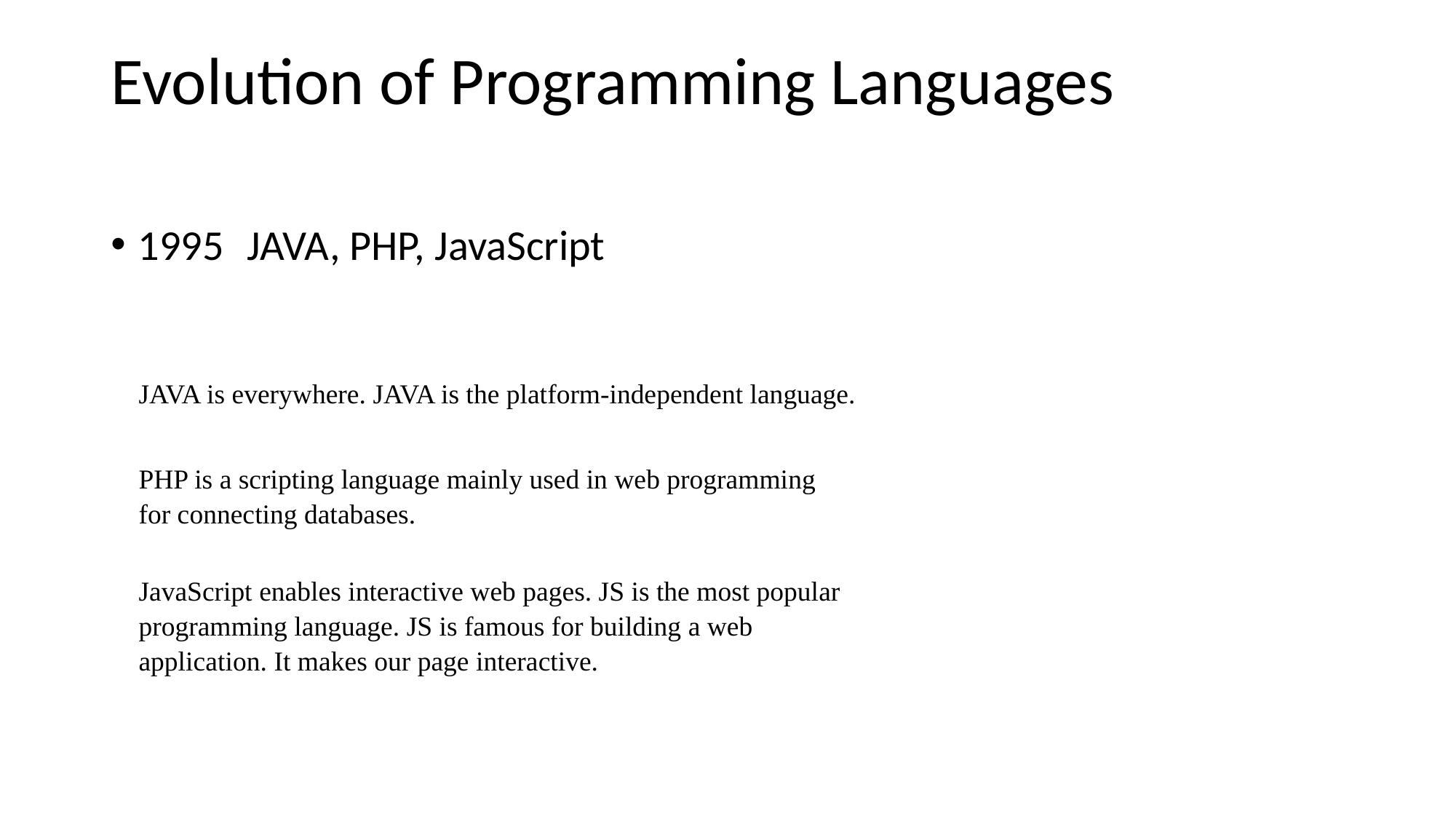

# Evolution of Programming Languages
1995	JAVA, PHP, JavaScript
JAVA is everywhere. JAVA is the platform-independent language.
PHP is a scripting language mainly used in web programming for connecting databases.
JavaScript enables interactive web pages. JS is the most popular programming language. JS is famous for building a web application. It makes our page interactive.